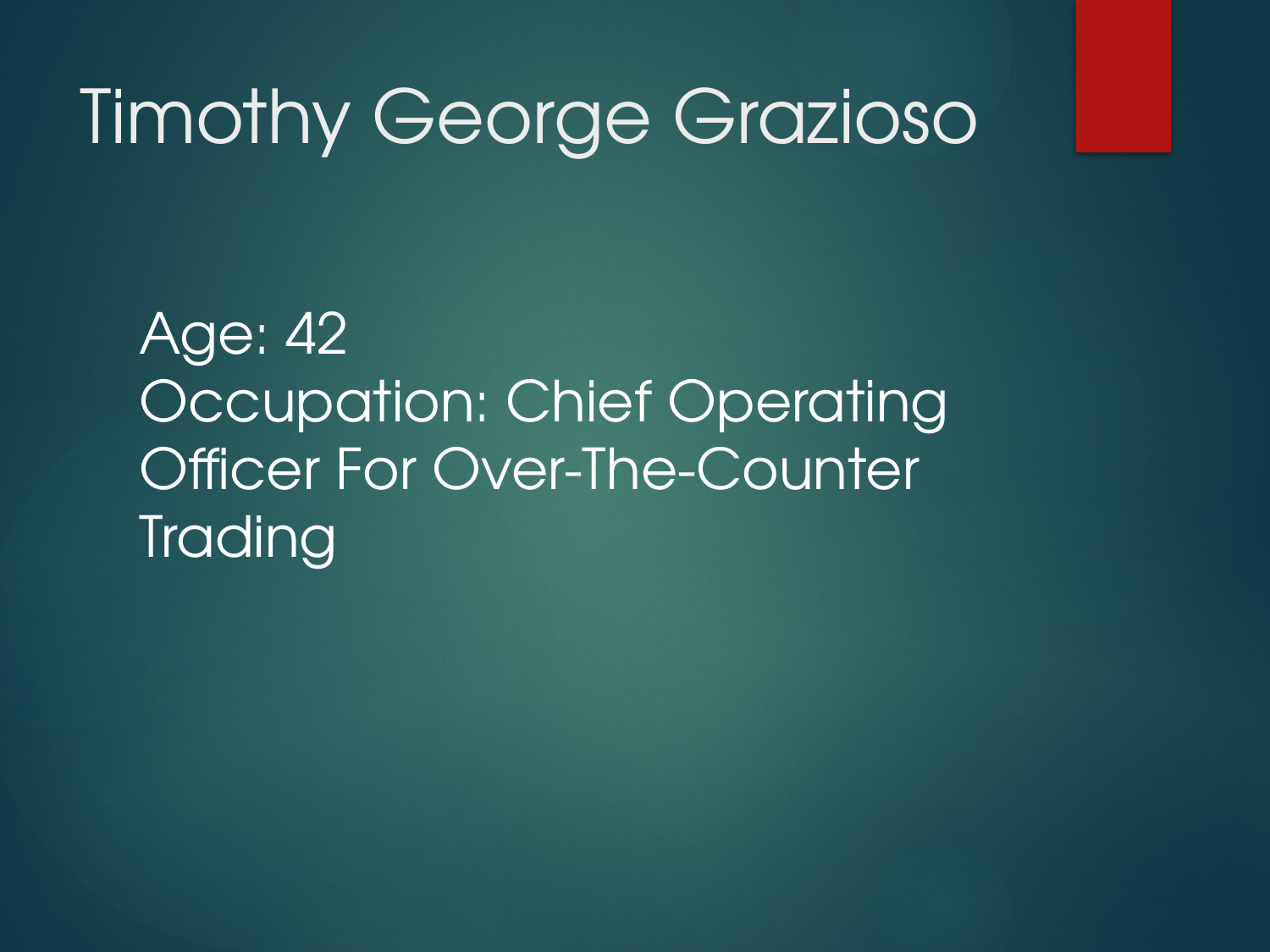

# Timothy George Grazioso

Age: 42
Occupation: Chief Operating Officer For Over-The-Counter Trading